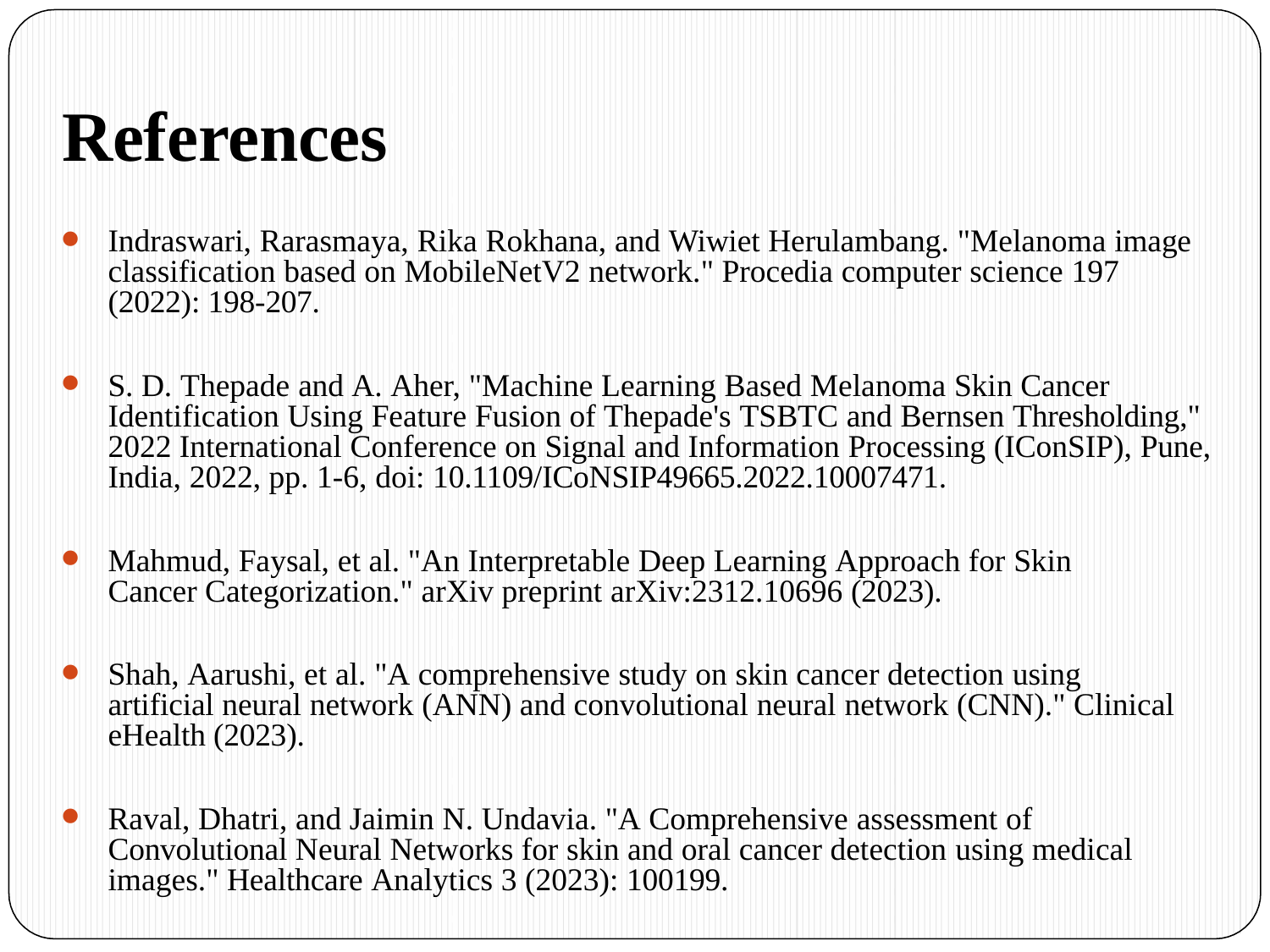

# References
Indraswari, Rarasmaya, Rika Rokhana, and Wiwiet Herulambang. "Melanoma image classification based on MobileNetV2 network." Procedia computer science 197 (2022): 198-207.

S. D. Thepade and A. Aher, "Machine Learning Based Melanoma Skin Cancer Identification Using Feature Fusion of Thepade's TSBTC and Bernsen Thresholding," 2022 International Conference on Signal and Information Processing (IConSIP), Pune, India, 2022, pp. 1-6, doi: 10.1109/ICoNSIP49665.2022.10007471.

Mahmud, Faysal, et al. "An Interpretable Deep Learning Approach for Skin Cancer Categorization." arXiv preprint arXiv:2312.10696 (2023).

Shah, Aarushi, et al. "A comprehensive study on skin cancer detection using artificial neural network (ANN) and convolutional neural network (CNN)." Clinical eHealth (2023).

Raval, Dhatri, and Jaimin N. Undavia. "A Comprehensive assessment of Convolutional Neural Networks for skin and oral cancer detection using medical images." Healthcare Analytics 3 (2023): 100199.